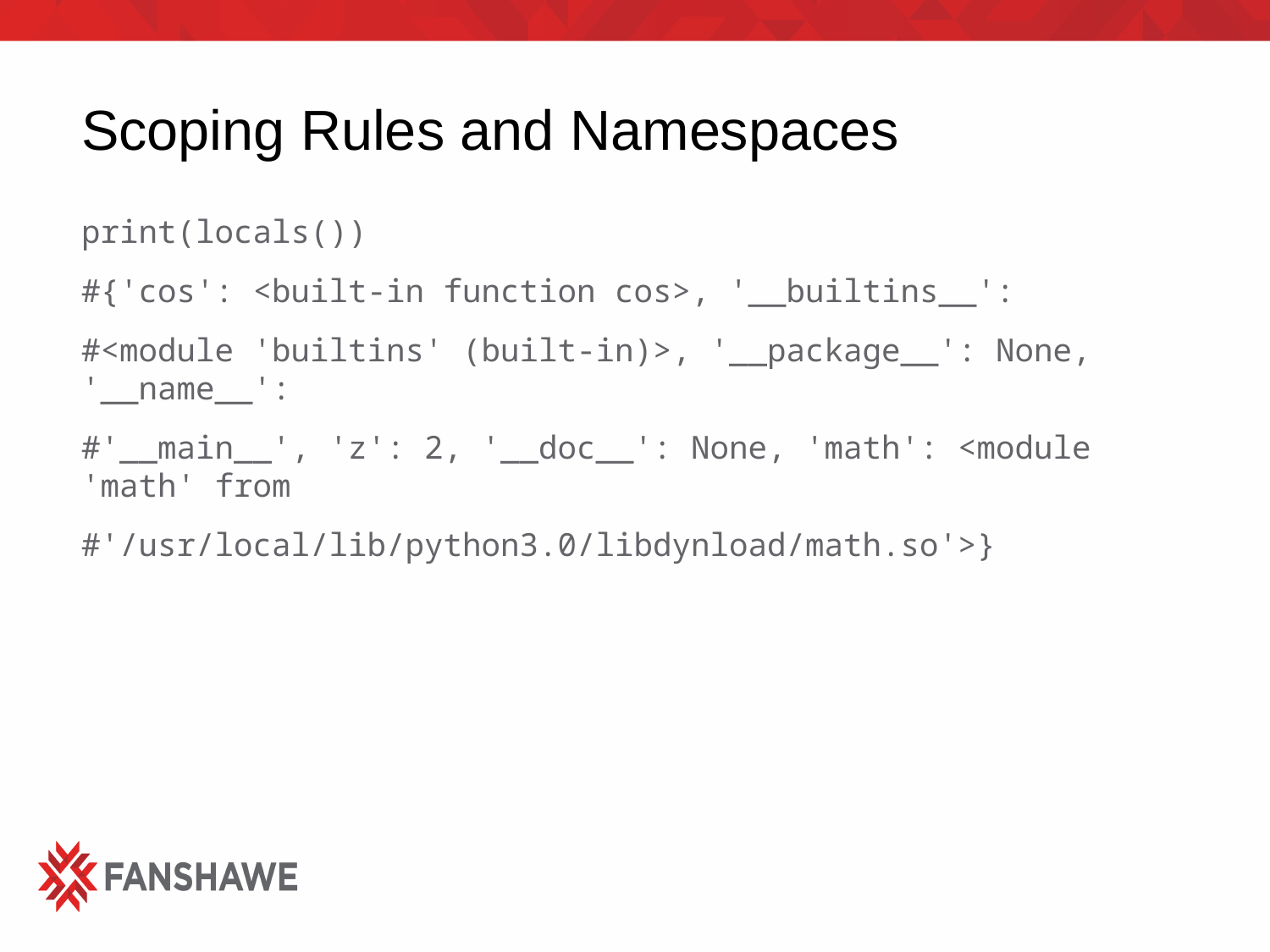

# Scoping Rules and Namespaces
print(locals())
#{'cos': <built-in function cos>, '__builtins__':
#<module 'builtins' (built-in)>, '__package__': None, '__name__':
#'__main__', 'z': 2, '__doc__': None, 'math': <module 'math' from
#'/usr/local/lib/python3.0/libdynload/math.so'>}